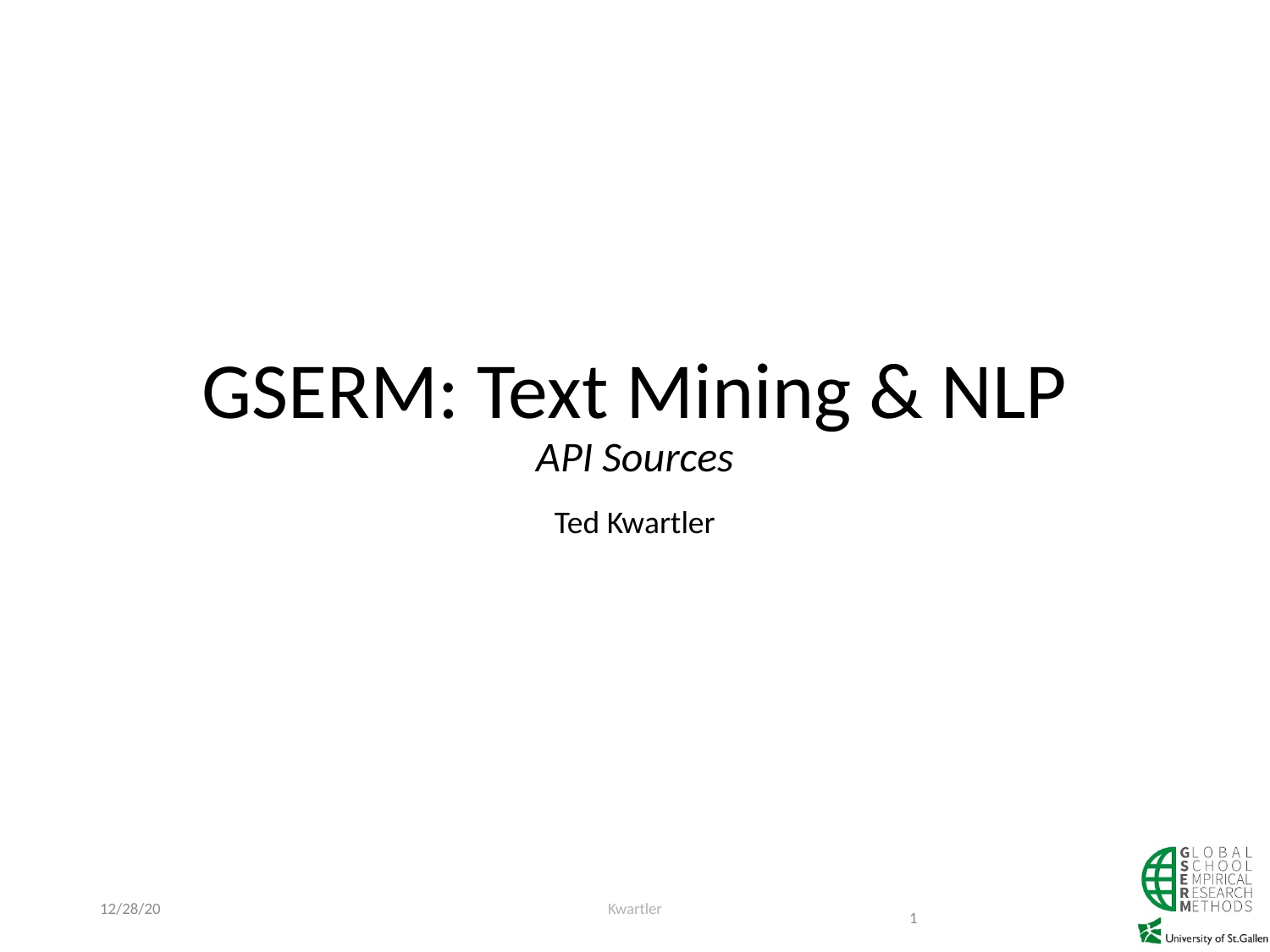

# GSERM: Text Mining & NLP API Sources
Ted Kwartler
12/28/20
Kwartler
1